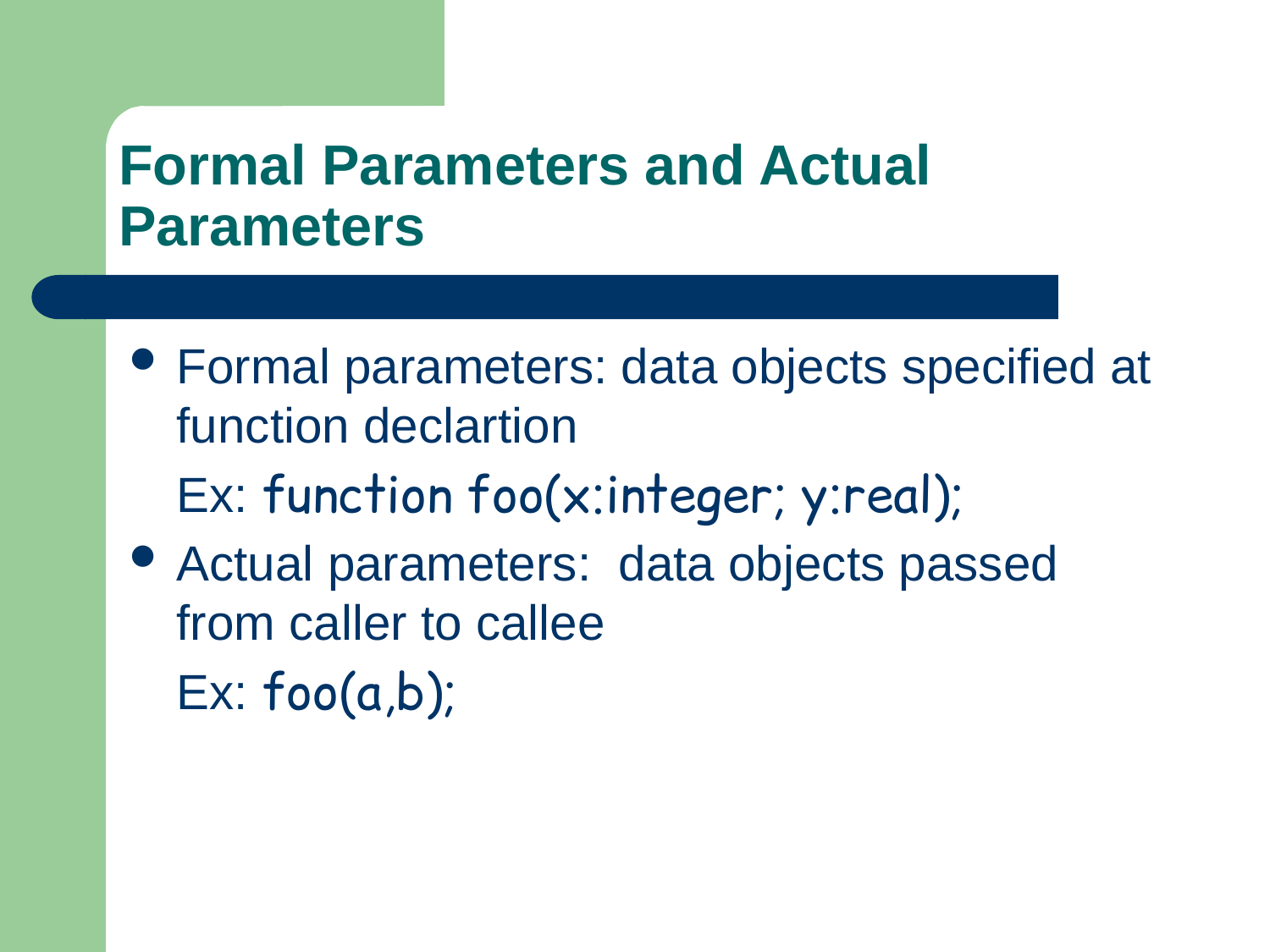

# Formal Parameters and Actual Parameters
Formal parameters: data objects specified at function declartion
	Ex: function foo(x:integer; y:real);
Actual parameters:  data objects passed from caller to callee
	Ex: foo(a,b);